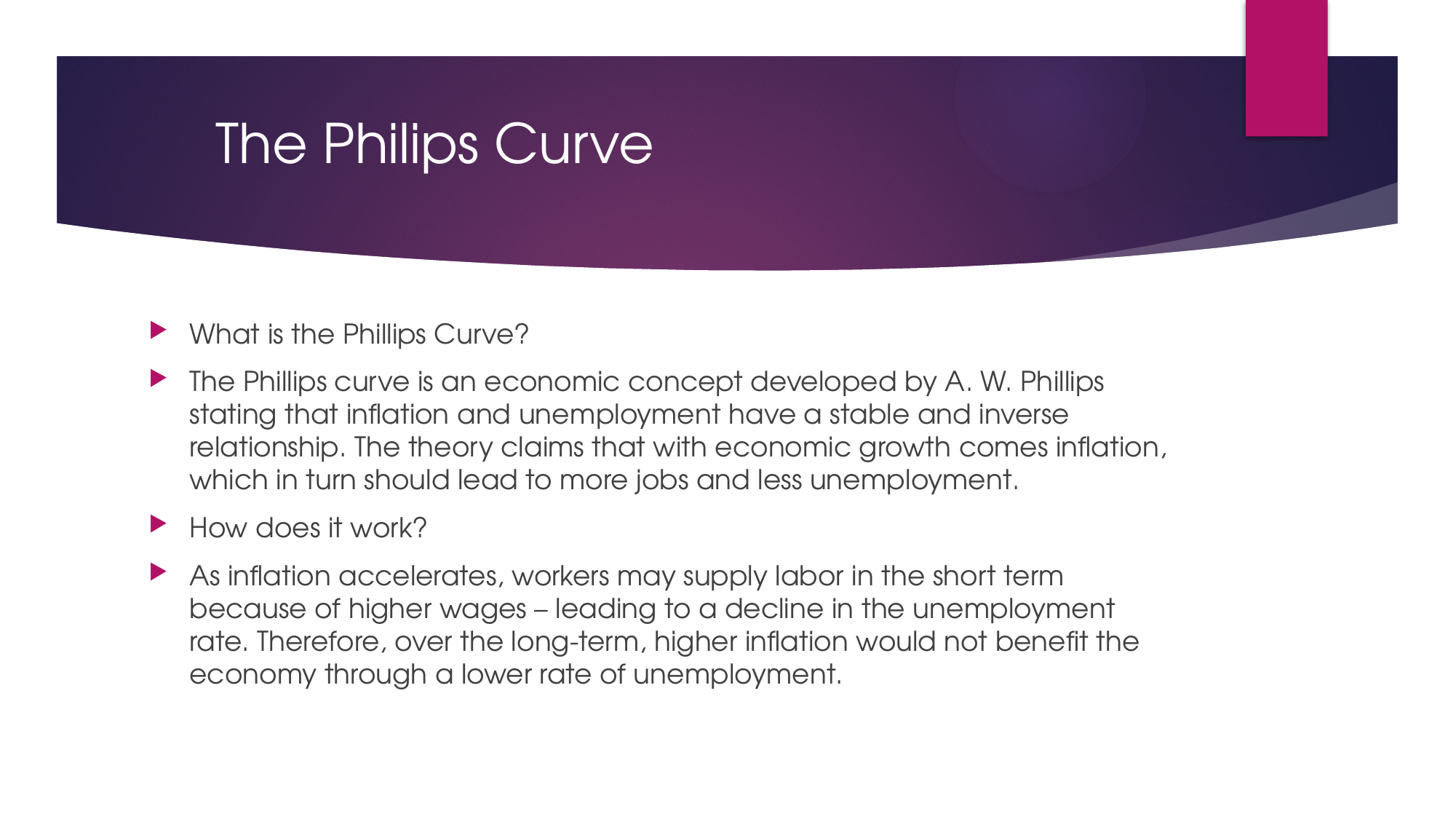

# The Philips Curve
What is the Phillips Curve?
The Phillips curve is an economic concept developed by A. W. Phillips stating that inflation and unemployment have a stable and inverse relationship. The theory claims that with economic growth comes inflation, which in turn should lead to more jobs and less unemployment.
How does it work?
As inflation accelerates, workers may supply labor in the short term because of higher wages – leading to a decline in the unemployment rate. Therefore, over the long-term, higher inflation would not benefit the economy through a lower rate of unemployment.